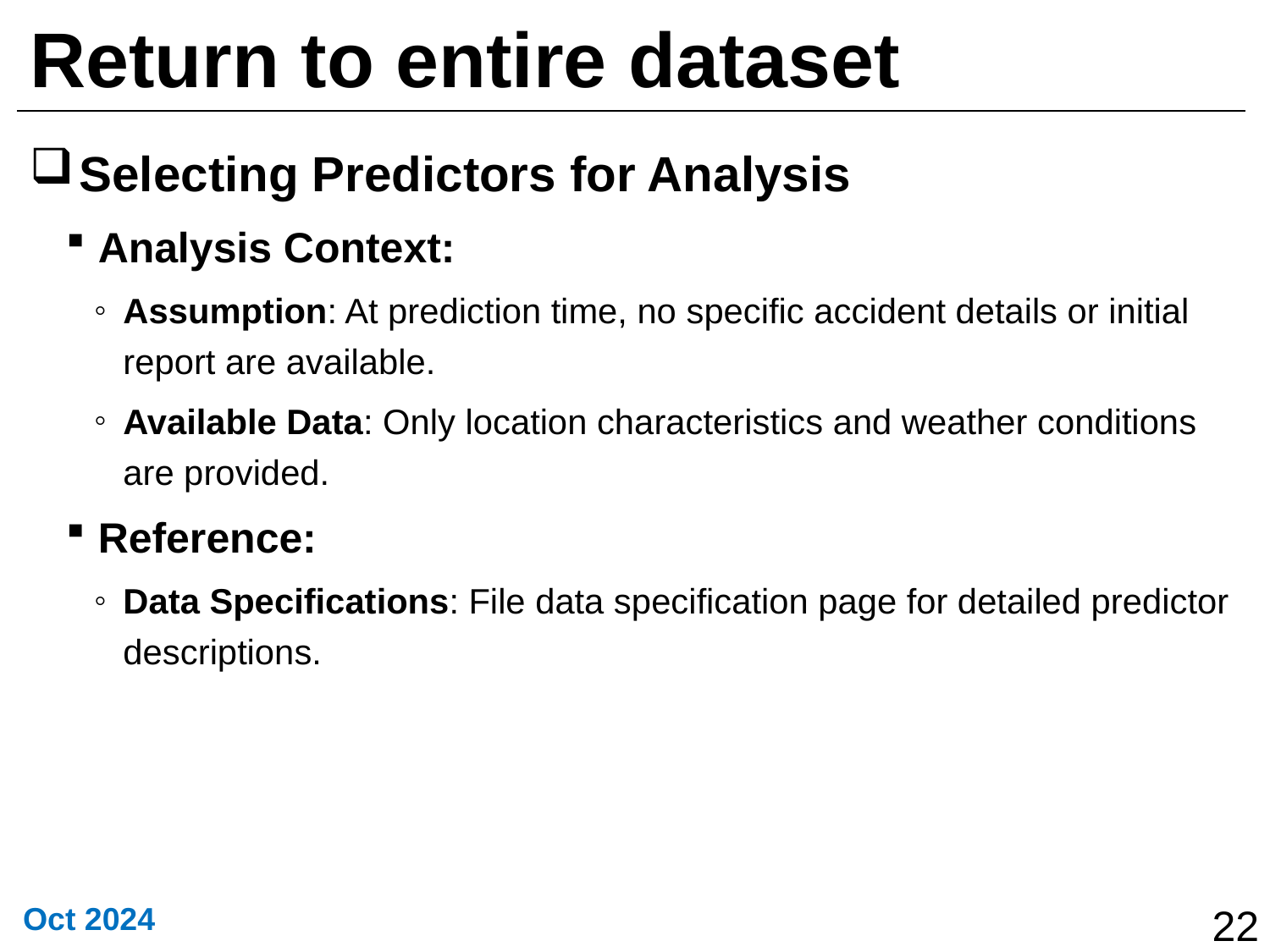

# Return to entire dataset
Selecting Predictors for Analysis
Analysis Context:
Assumption: At prediction time, no specific accident details or initial report are available.
Available Data: Only location characteristics and weather conditions are provided.
Reference:
Data Specifications: File data specification page for detailed predictor descriptions.

Oct 2024
22